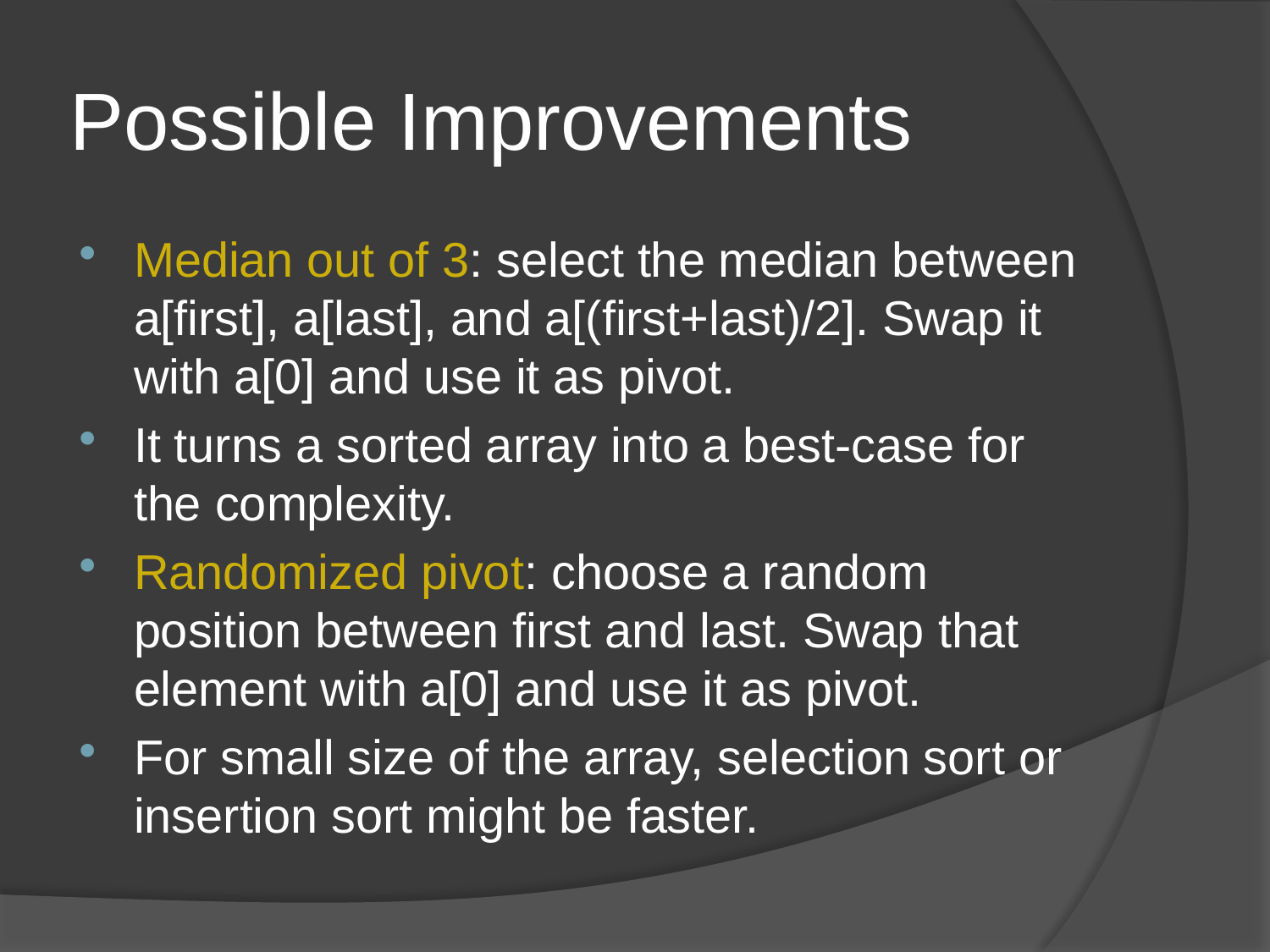

# Possible Improvements
Median out of 3: select the median between a[first], a[last], and a[(first+last)/2]. Swap it with a[0] and use it as pivot.
It turns a sorted array into a best-case for the complexity.
Randomized pivot: choose a random position between first and last. Swap that element with a[0] and use it as pivot.
For small size of the array, selection sort or insertion sort might be faster.